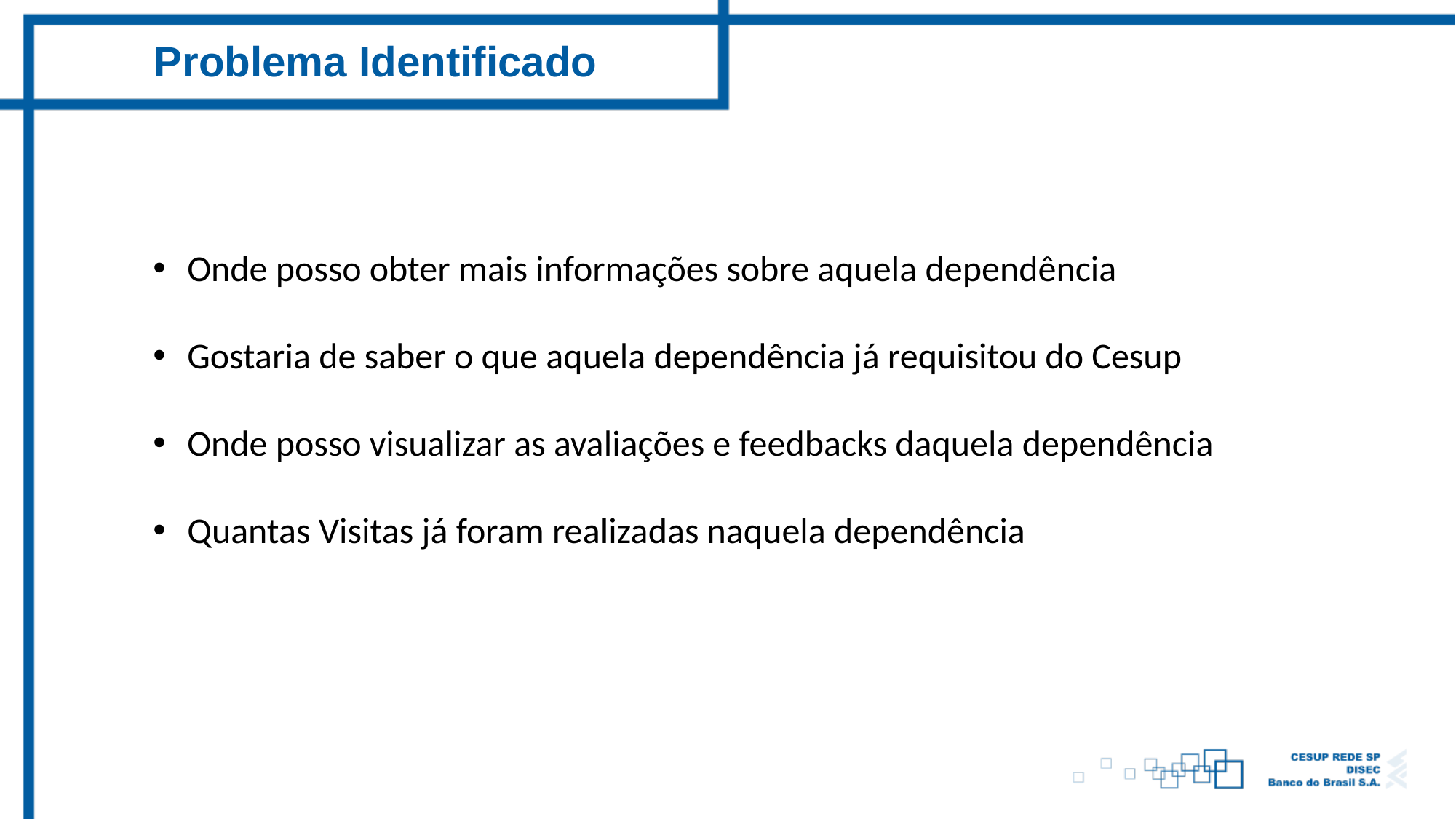

Problema Identificado
Onde posso obter mais informações sobre aquela dependência

Gostaria de saber o que aquela dependência já requisitou do Cesup

Onde posso visualizar as avaliações e feedbacks daquela dependência

Quantas Visitas já foram realizadas naquela dependência